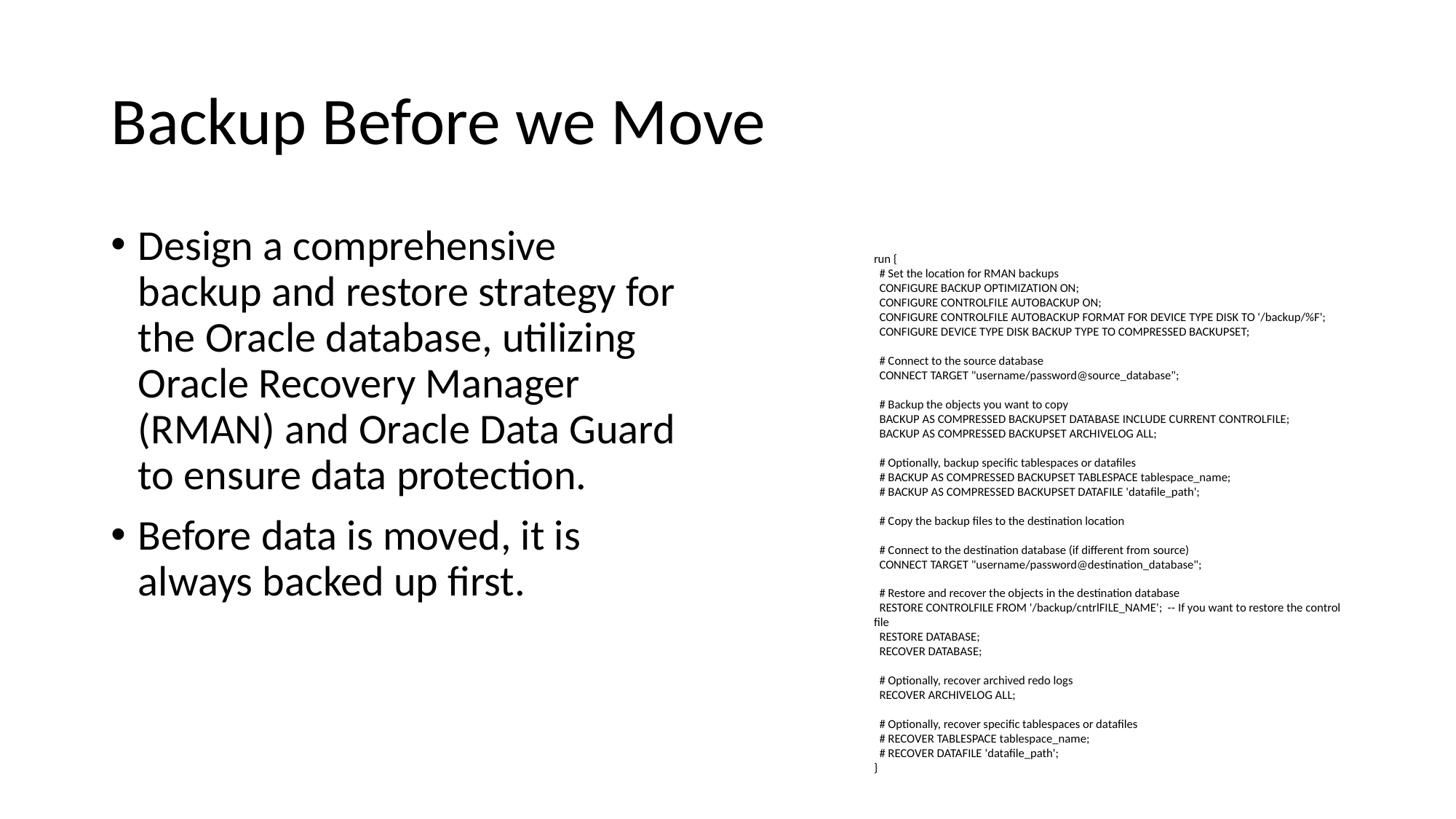

# Backup Before we Move
Design a comprehensive backup and restore strategy for the Oracle database, utilizing Oracle Recovery Manager (RMAN) and Oracle Data Guard to ensure data protection.
Before data is moved, it is always backed up first.
run {
  # Set the location for RMAN backups
  CONFIGURE BACKUP OPTIMIZATION ON;
  CONFIGURE CONTROLFILE AUTOBACKUP ON;
  CONFIGURE CONTROLFILE AUTOBACKUP FORMAT FOR DEVICE TYPE DISK TO '/backup/%F';
  CONFIGURE DEVICE TYPE DISK BACKUP TYPE TO COMPRESSED BACKUPSET;

  # Connect to the source database
  CONNECT TARGET "username/password@source_database";

  # Backup the objects you want to copy
  BACKUP AS COMPRESSED BACKUPSET DATABASE INCLUDE CURRENT CONTROLFILE;
  BACKUP AS COMPRESSED BACKUPSET ARCHIVELOG ALL;

  # Optionally, backup specific tablespaces or datafiles
  # BACKUP AS COMPRESSED BACKUPSET TABLESPACE tablespace_name;
  # BACKUP AS COMPRESSED BACKUPSET DATAFILE 'datafile_path';

  # Copy the backup files to the destination location

  # Connect to the destination database (if different from source)
  CONNECT TARGET "username/password@destination_database";

  # Restore and recover the objects in the destination database
  RESTORE CONTROLFILE FROM '/backup/cntrlFILE_NAME';  -- If you want to restore the control file
  RESTORE DATABASE;
  RECOVER DATABASE;

  # Optionally, recover archived redo logs
  RECOVER ARCHIVELOG ALL;

  # Optionally, recover specific tablespaces or datafiles
  # RECOVER TABLESPACE tablespace_name;
  # RECOVER DATAFILE 'datafile_path';
}